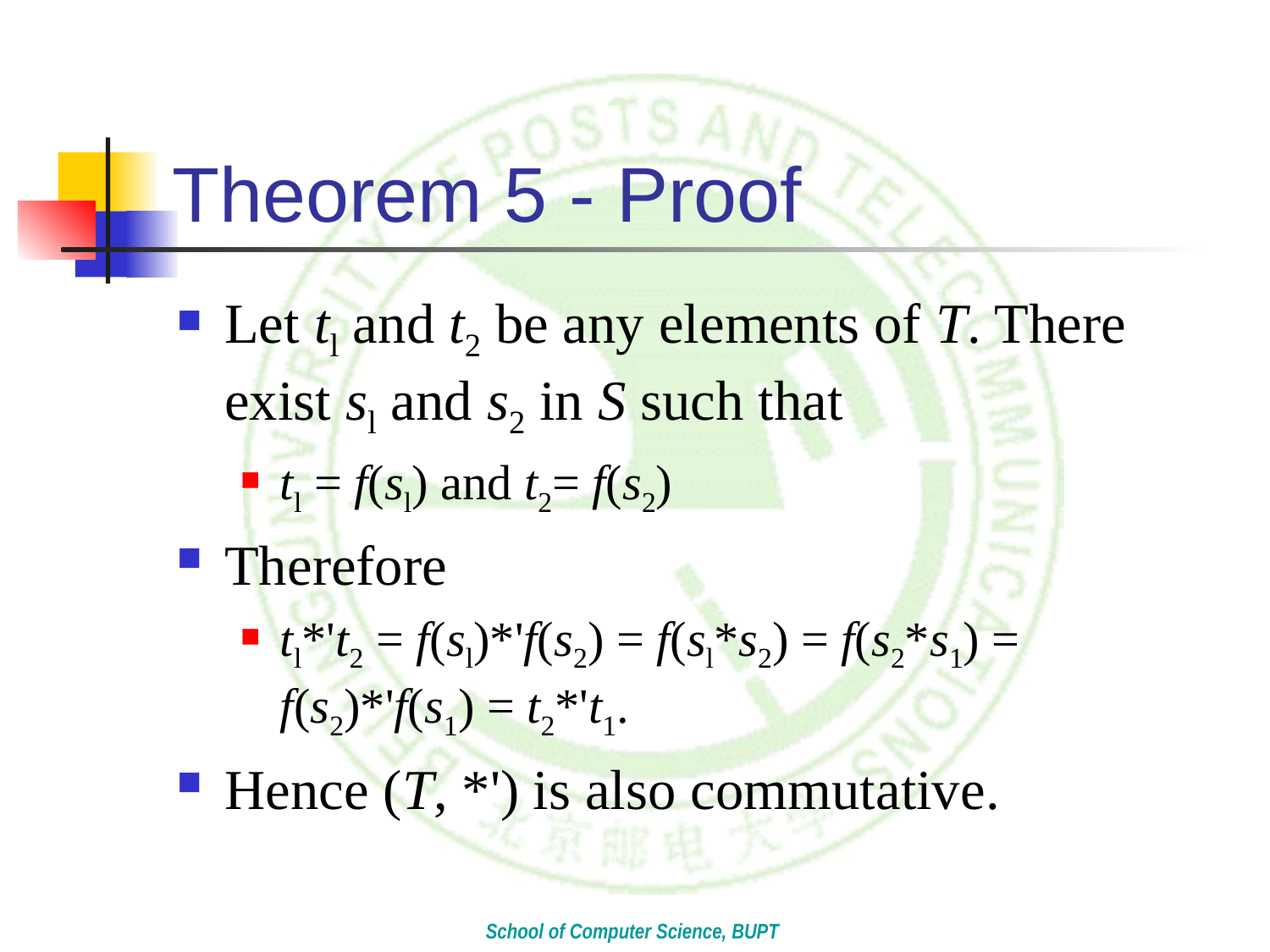

# Theorem 5 - Proof
Let tl and t2 be any elements of T. There exist sl and s2 in S such that
tl = f(sl) and t2= f(s2)
Therefore
tl*'t2 = f(sl)*'f(s2) = f(sl*s2) = f(s2*s1) =  f(s2)*'f(s1) = t2*'t1.
Hence (T, *') is also commutative.
School of Computer Science, BUPT

44